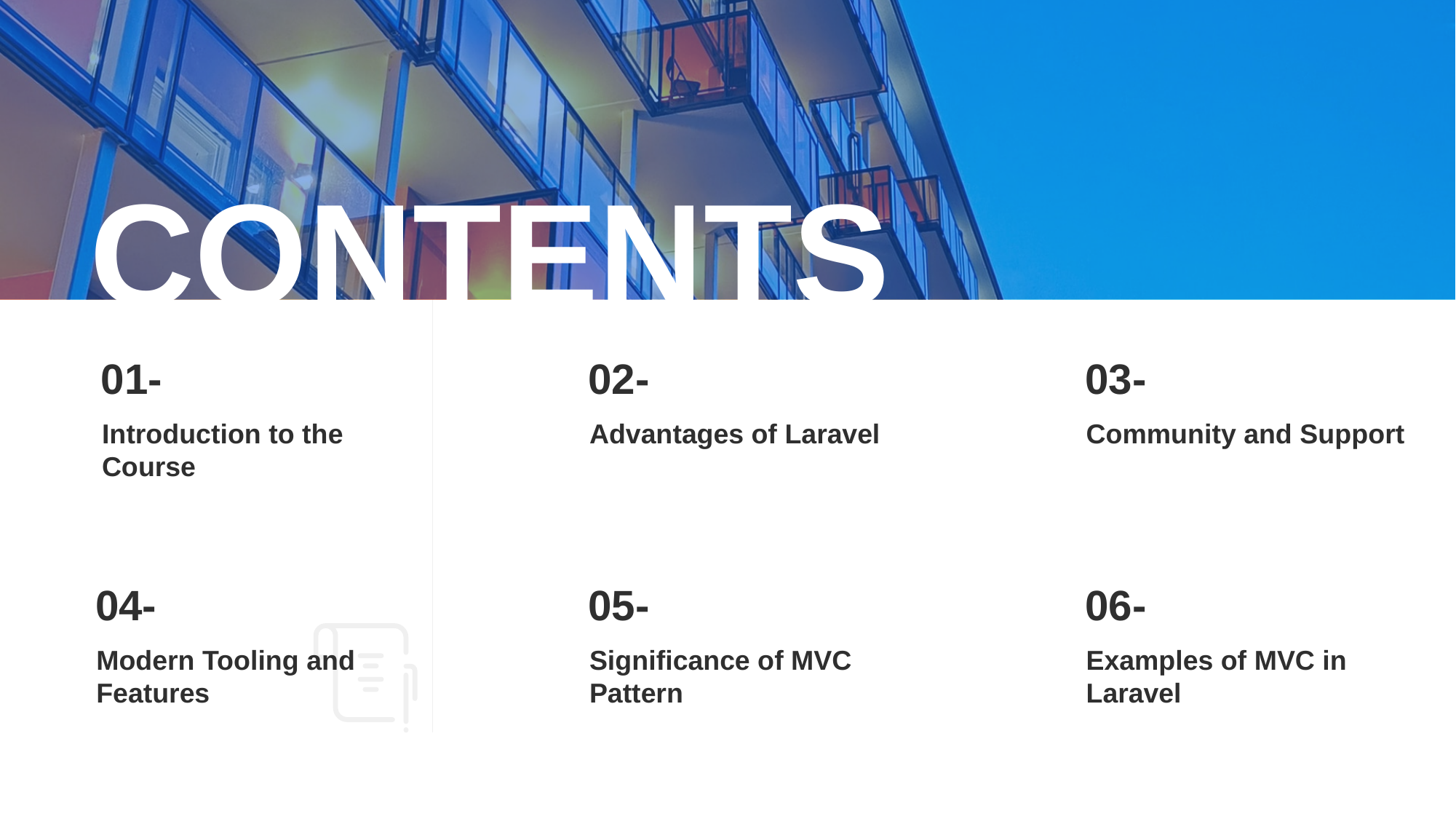

CONTENTS
01-
Introduction to the Course
02-
Advantages of Laravel
03-
Community and Support
04-
Modern Tooling and Features
05-
Significance of MVC Pattern
06-
Examples of MVC in Laravel